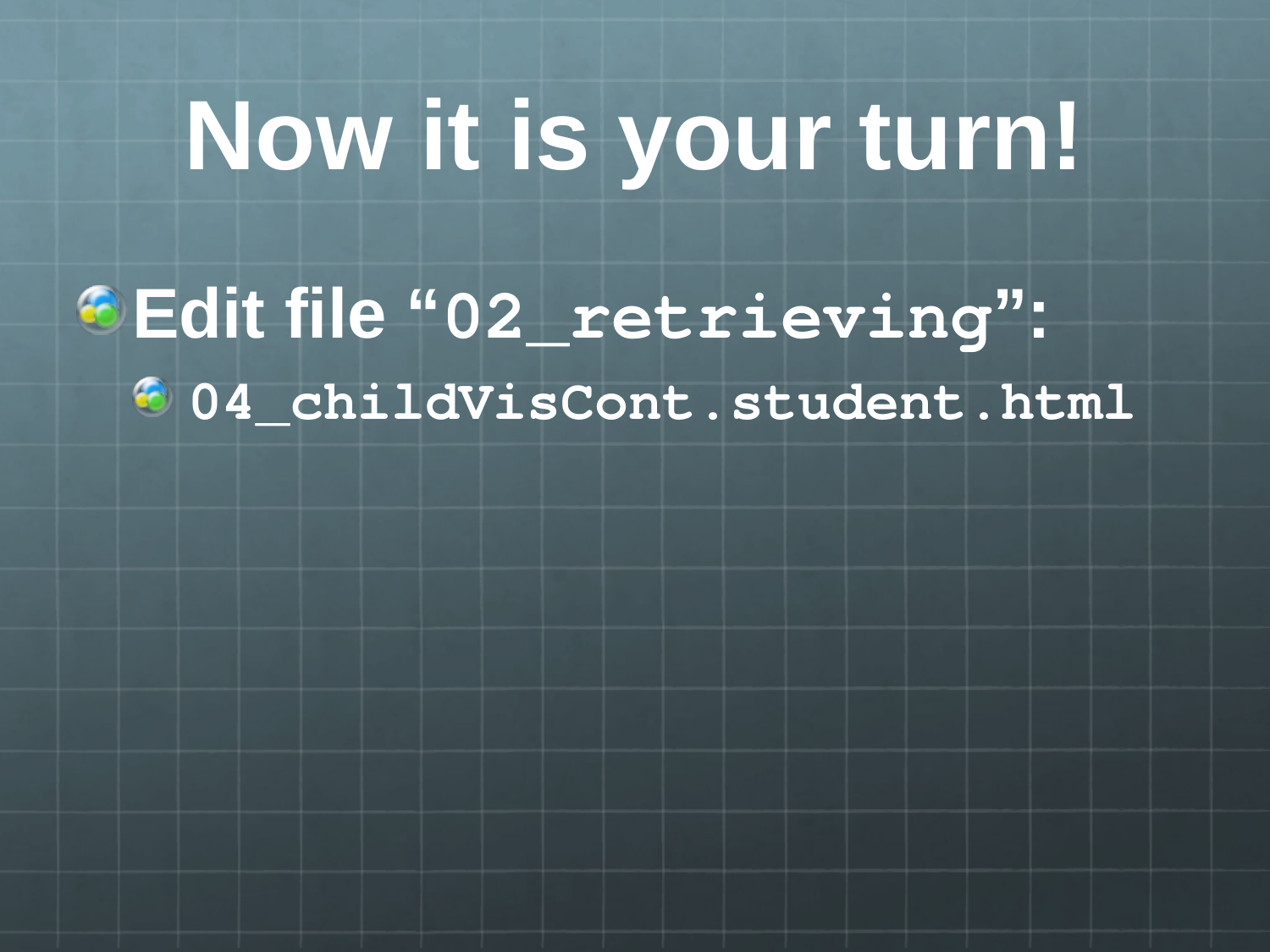

# Now it is your turn!
Edit file “02_retrieving”:
04_childVisCont.student.html